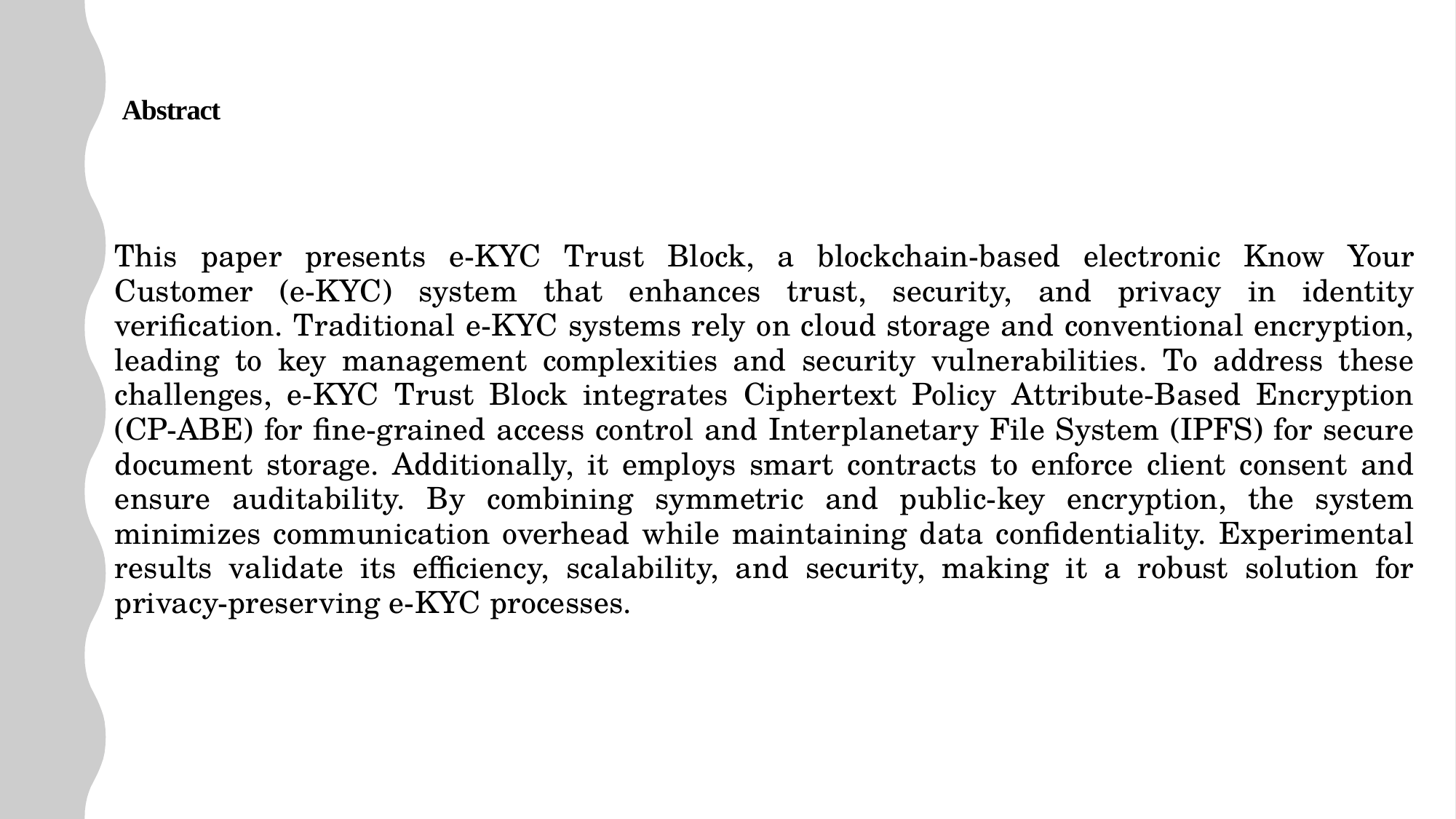

# Abstract
This paper presents e-KYC Trust Block, a blockchain-based electronic Know Your Customer (e-KYC) system that enhances trust, security, and privacy in identity verification. Traditional e-KYC systems rely on cloud storage and conventional encryption, leading to key management complexities and security vulnerabilities. To address these challenges, e-KYC Trust Block integrates Ciphertext Policy Attribute-Based Encryption (CP-ABE) for fine-grained access control and Interplanetary File System (IPFS) for secure document storage. Additionally, it employs smart contracts to enforce client consent and ensure auditability. By combining symmetric and public-key encryption, the system minimizes communication overhead while maintaining data confidentiality. Experimental results validate its efficiency, scalability, and security, making it a robust solution for privacy-preserving e-KYC processes.